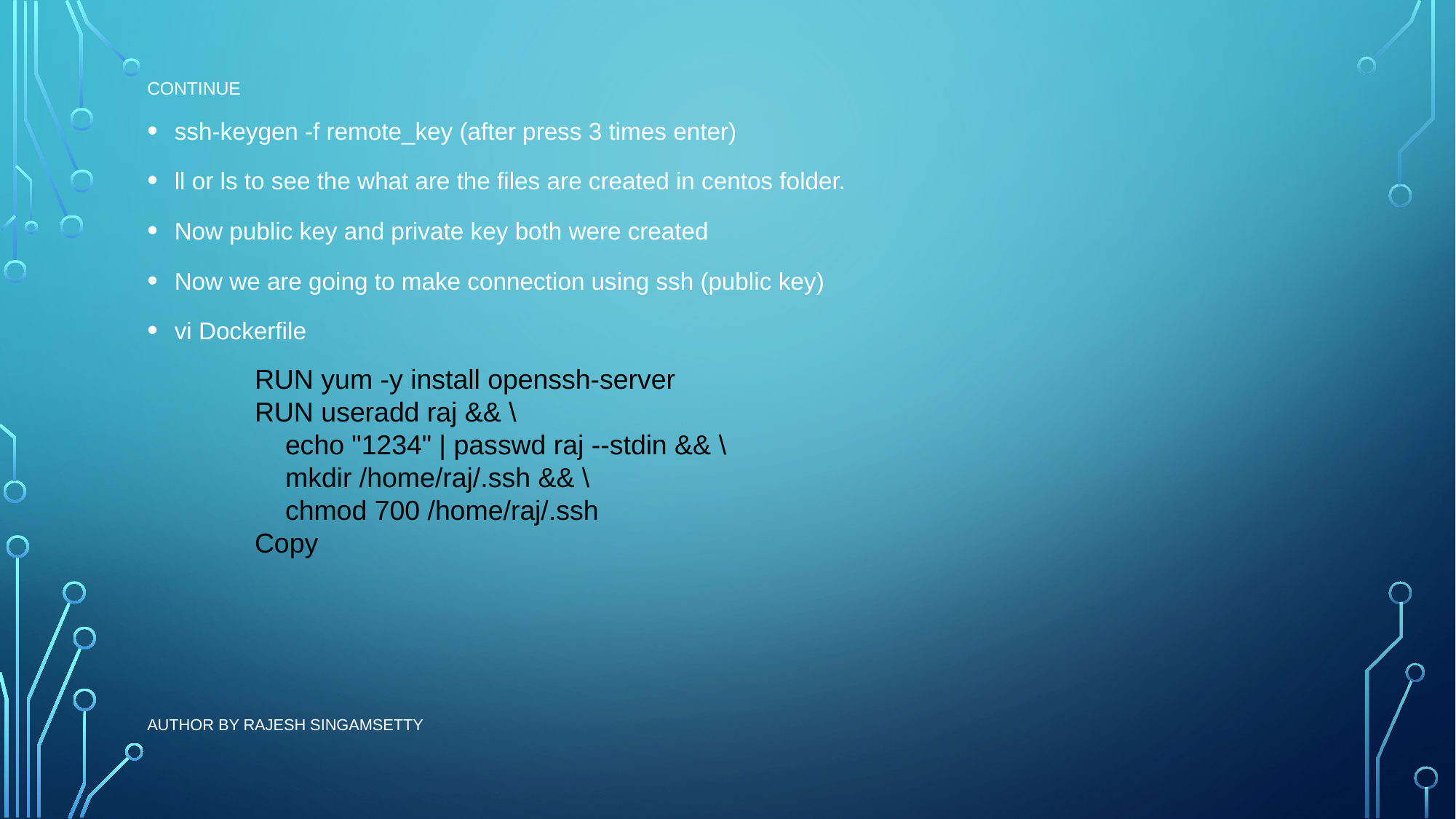

# continue
ssh-keygen -f remote_key (after press 3 times enter)
ll or ls to see the what are the files are created in centos folder.
Now public key and private key both were created
Now we are going to make connection using ssh (public key)
vi Dockerfile

RUN yum -y install openssh-server
RUN useradd raj && \
    echo "1234" | passwd raj --stdin && \
    mkdir /home/raj/.ssh && \
    chmod 700 /home/raj/.ssh
Copy
Author By Rajesh Singamsetty